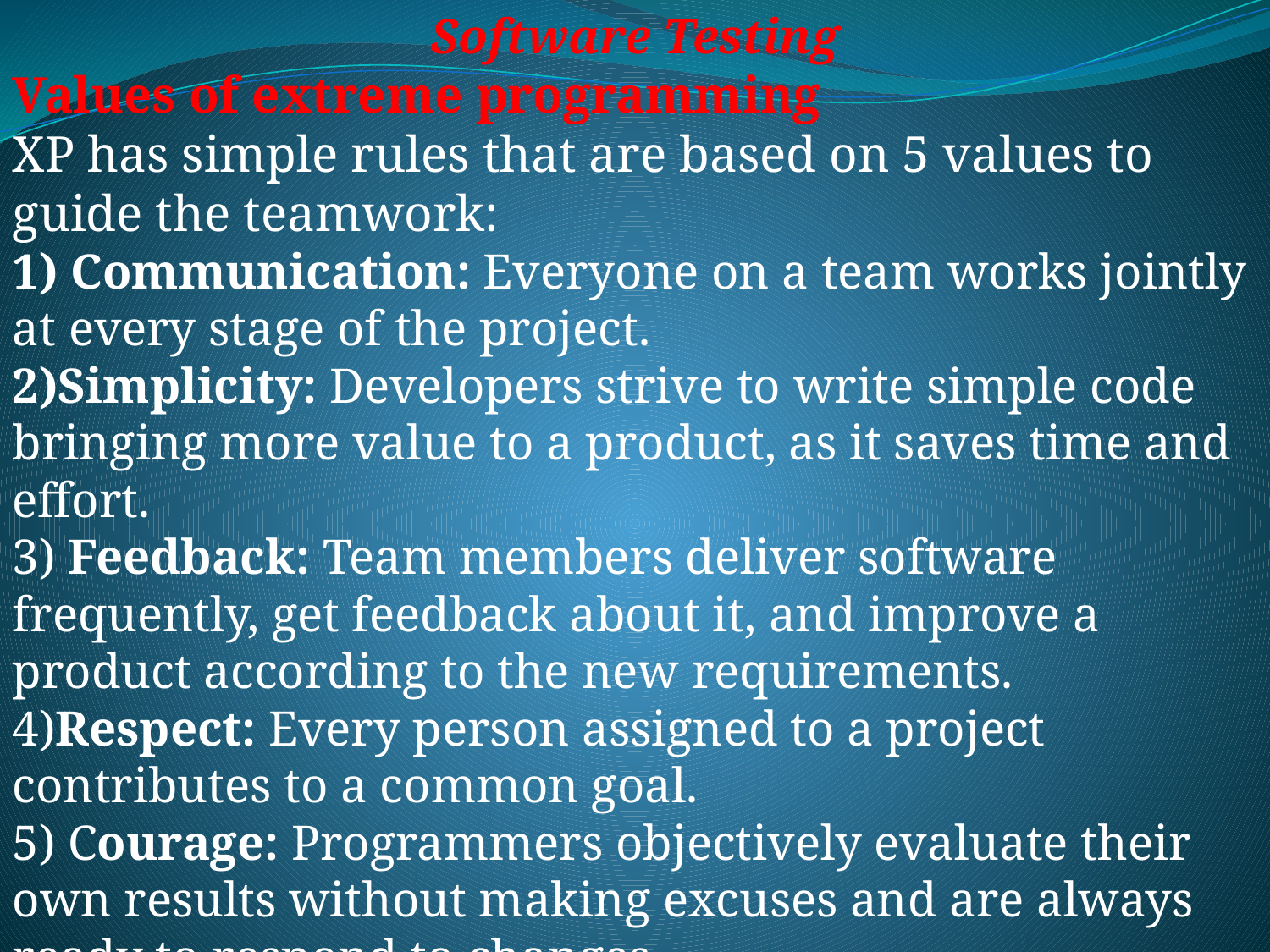

Software Testing
Values of extreme programming
XP has simple rules that are based on 5 values to guide the teamwork:
1) Communication: Everyone on a team works jointly at every stage of the project.
2)Simplicity: Developers strive to write simple code bringing more value to a product, as it saves time and effort.
3) Feedback: Team members deliver software frequently, get feedback about it, and improve a product according to the new requirements.
4)Respect: Every person assigned to a project contributes to a common goal.
5) Courage: Programmers objectively evaluate their own results without making excuses and are always ready to respond to changes.